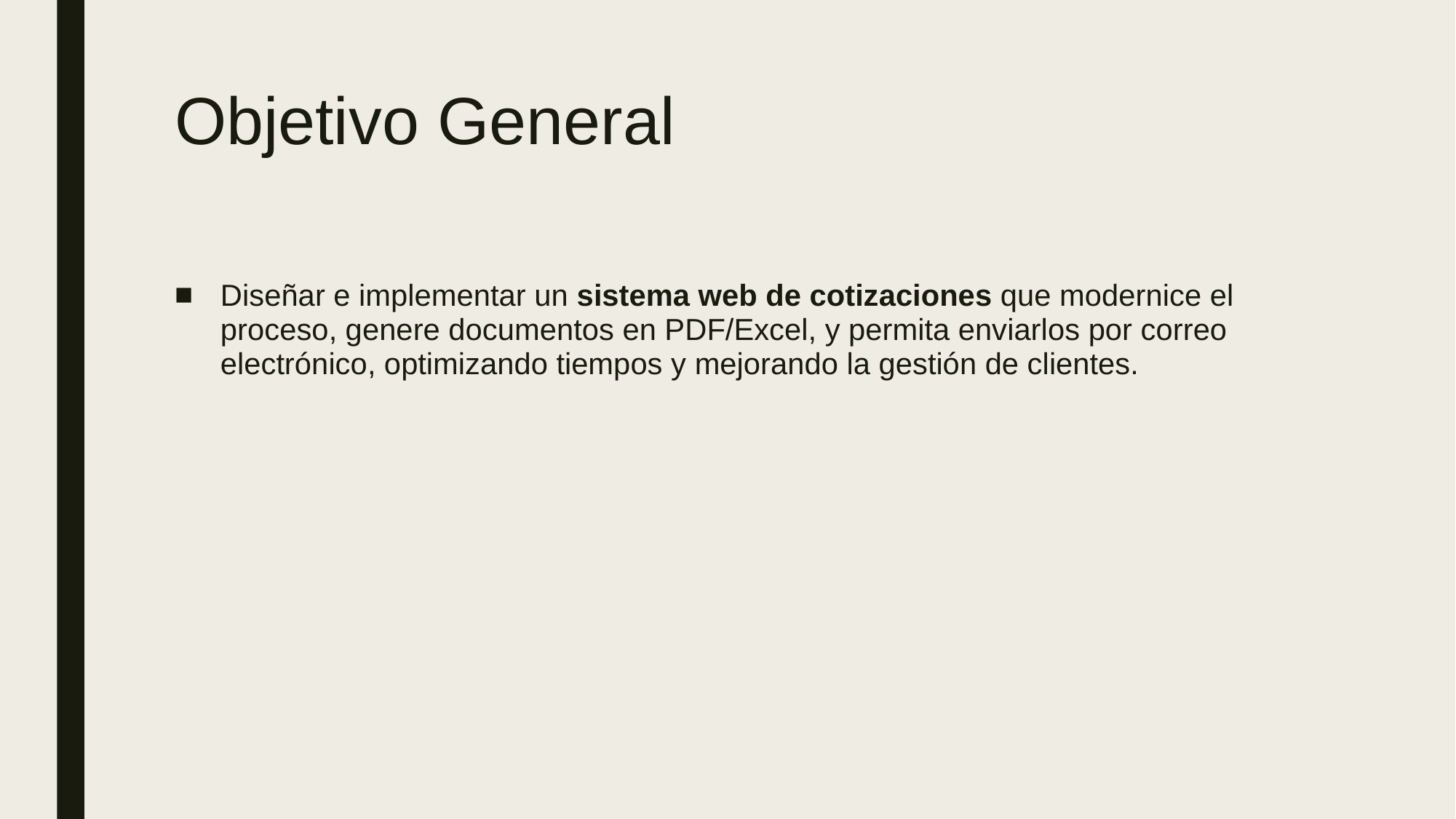

# Objetivo General
Diseñar e implementar un sistema web de cotizaciones que modernice el proceso, genere documentos en PDF/Excel, y permita enviarlos por correo electrónico, optimizando tiempos y mejorando la gestión de clientes.